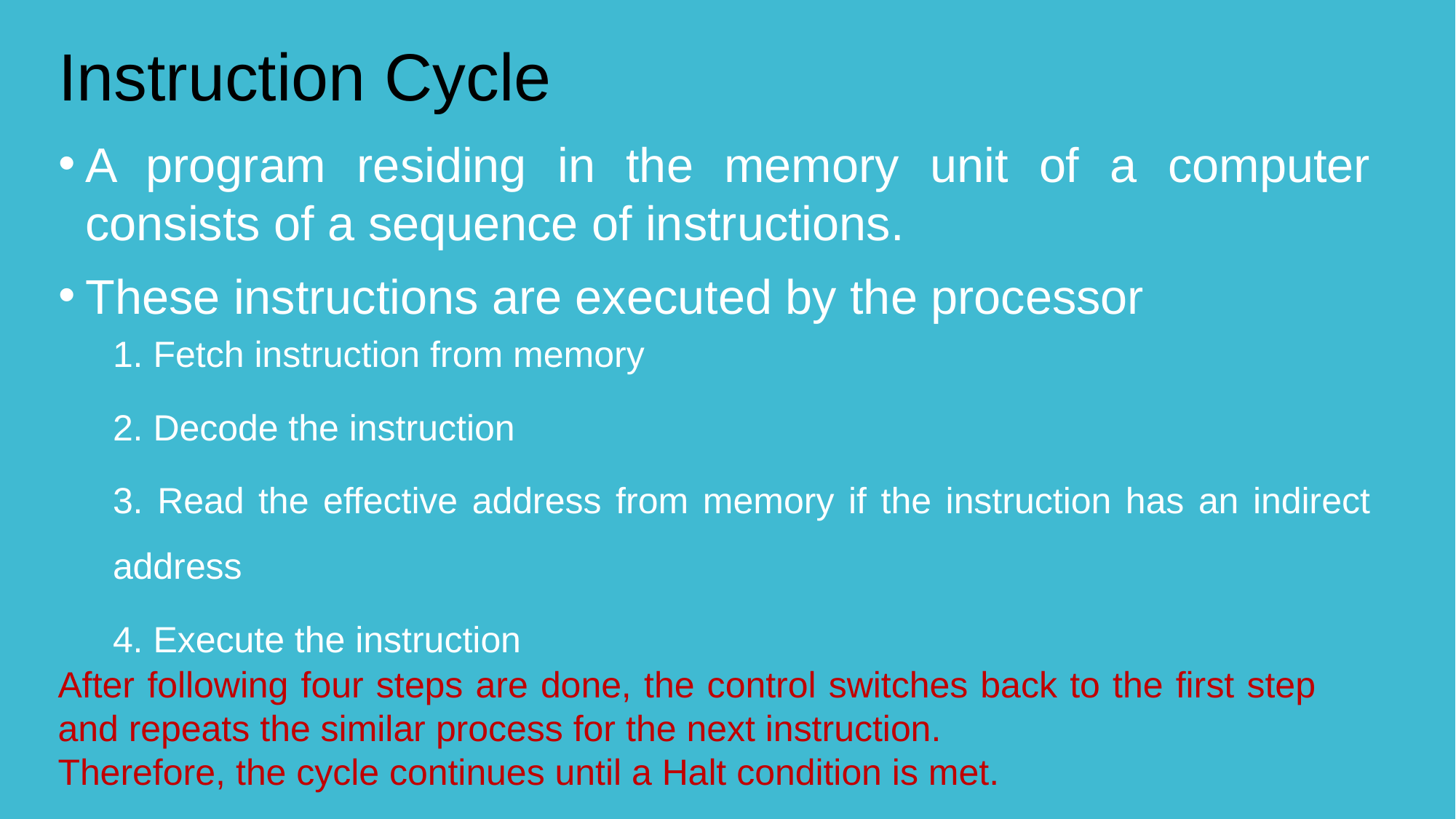

# Instruction Cycle
A program residing in the memory unit of a computer consists of a sequence of instructions.
These instructions are executed by the processor
1. Fetch instruction from memory
2. Decode the instruction
3. Read the effective address from memory if the instruction has an indirect address
4. Execute the instruction
After following four steps are done, the control switches back to the first step and repeats the similar process for the next instruction.
Therefore, the cycle continues until a Halt condition is met.